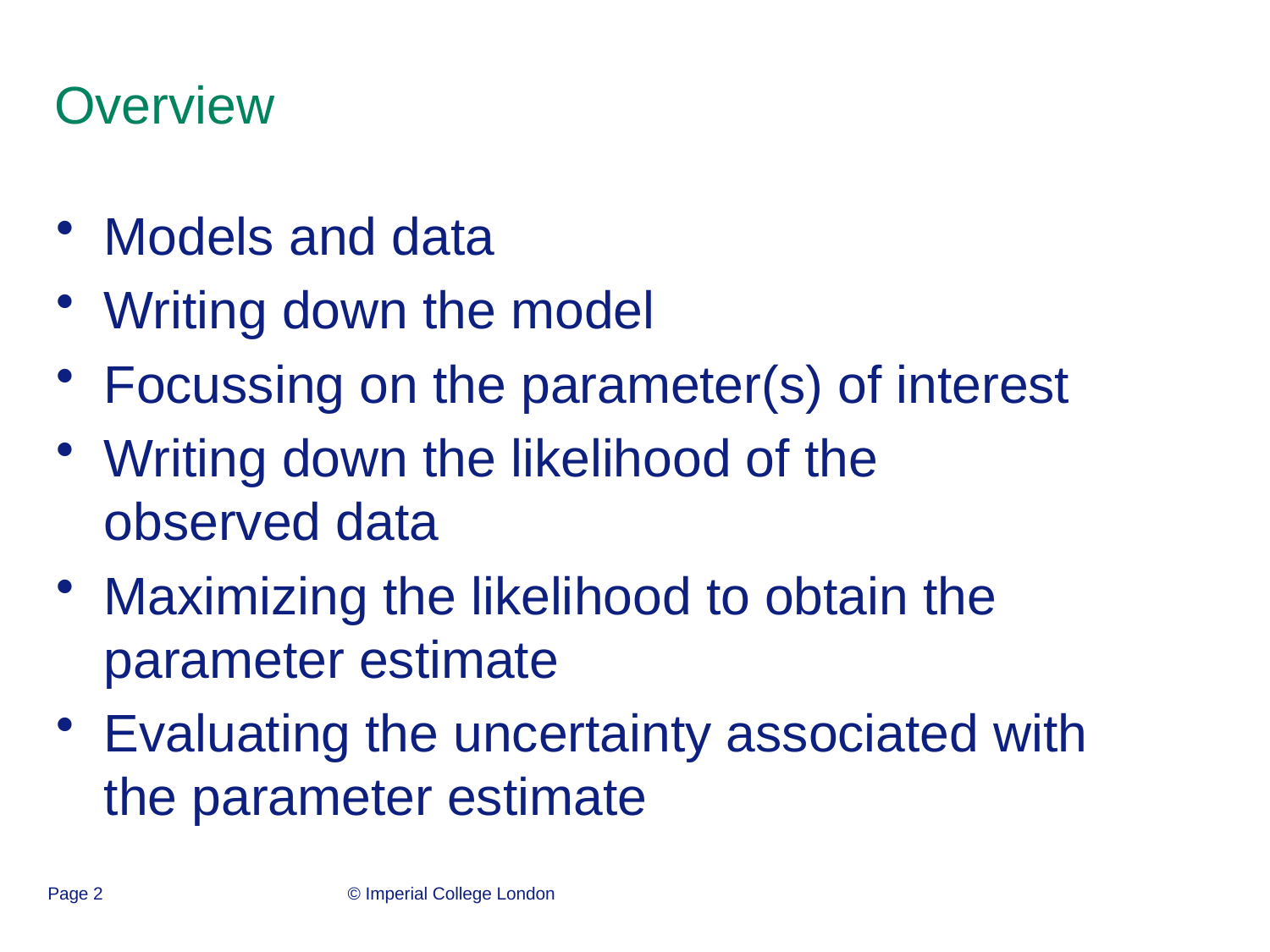

# Overview
Models and data
Writing down the model
Focussing on the parameter(s) of interest
Writing down the likelihood of the observed data
Maximizing the likelihood to obtain the parameter estimate
Evaluating the uncertainty associated with the parameter estimate
Page 2
© Imperial College London